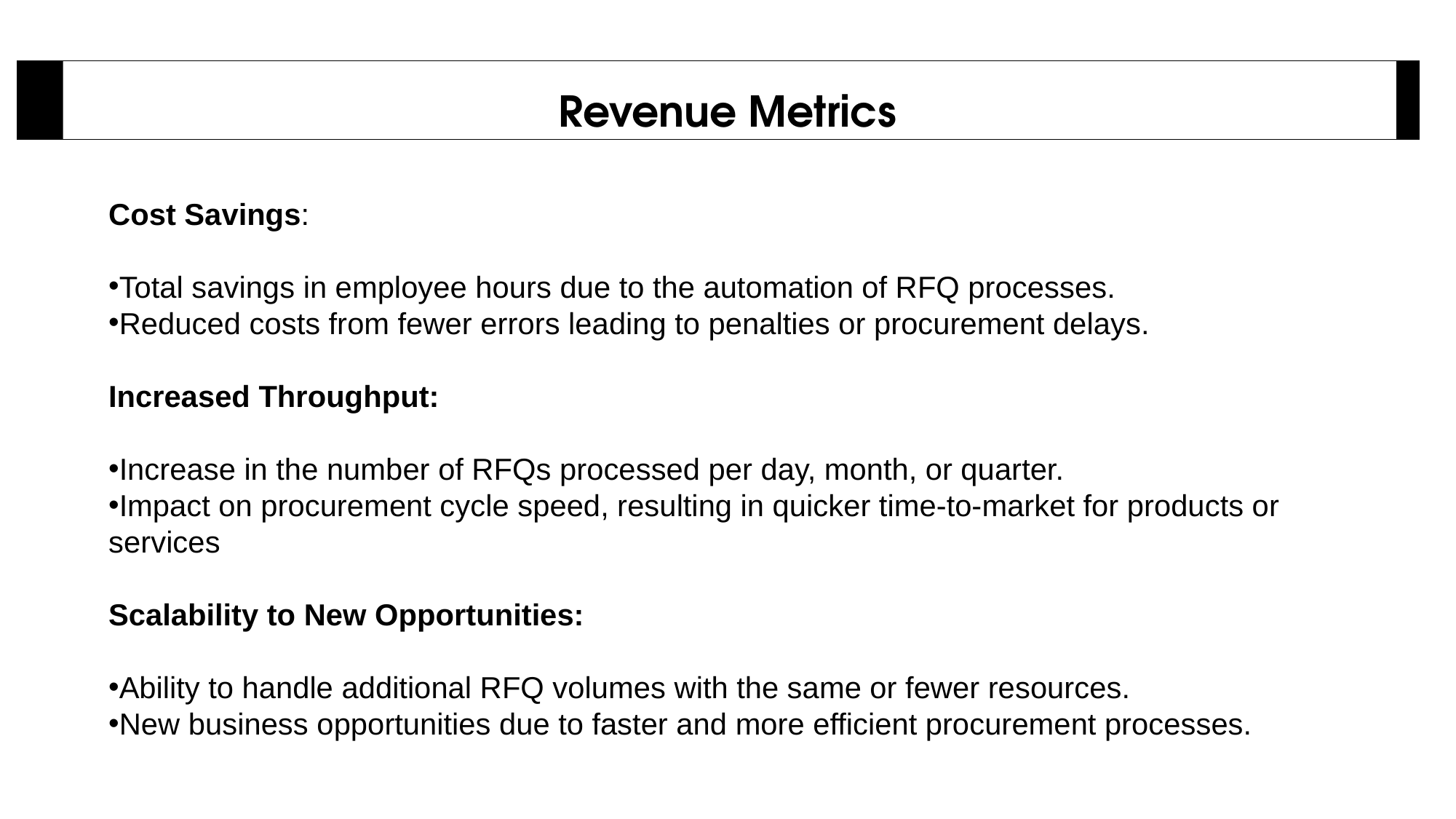

Revenue Metrics
Cost Savings:

Total savings in employee hours due to the automation of RFQ processes.
Reduced costs from fewer errors leading to penalties or procurement delays.

Increased Throughput:

Increase in the number of RFQs processed per day, month, or quarter.
Impact on procurement cycle speed, resulting in quicker time-to-market for products or services

Scalability to New Opportunities:

Ability to handle additional RFQ volumes with the same or fewer resources.
New business opportunities due to faster and more efficient procurement processes.